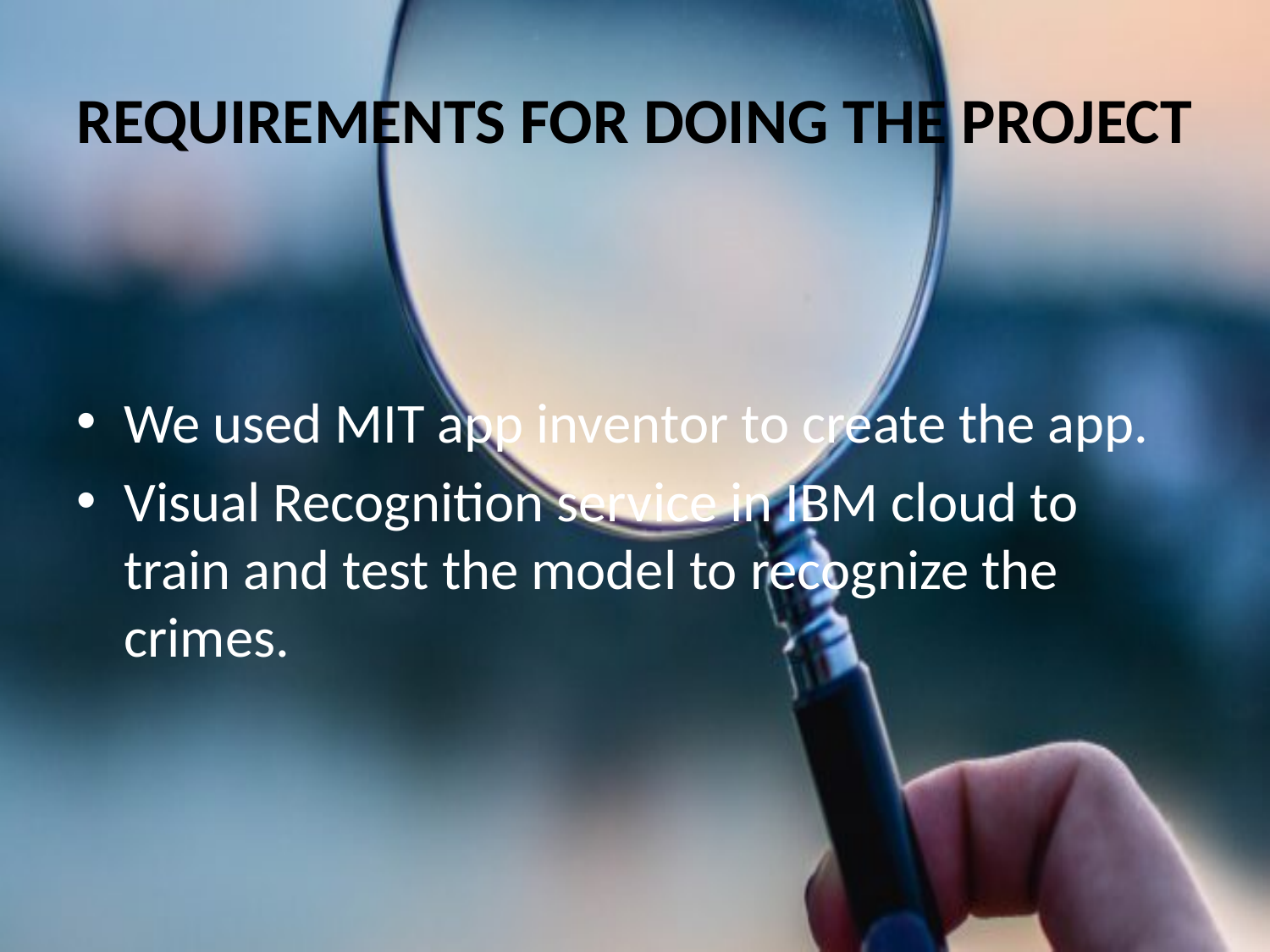

# REQUIREMENTS FOR DOING THE PROJECT

We used MIT app inventor to create the app.
Visual Recognition service in IBM cloud to train and test the model to recognize the crimes.